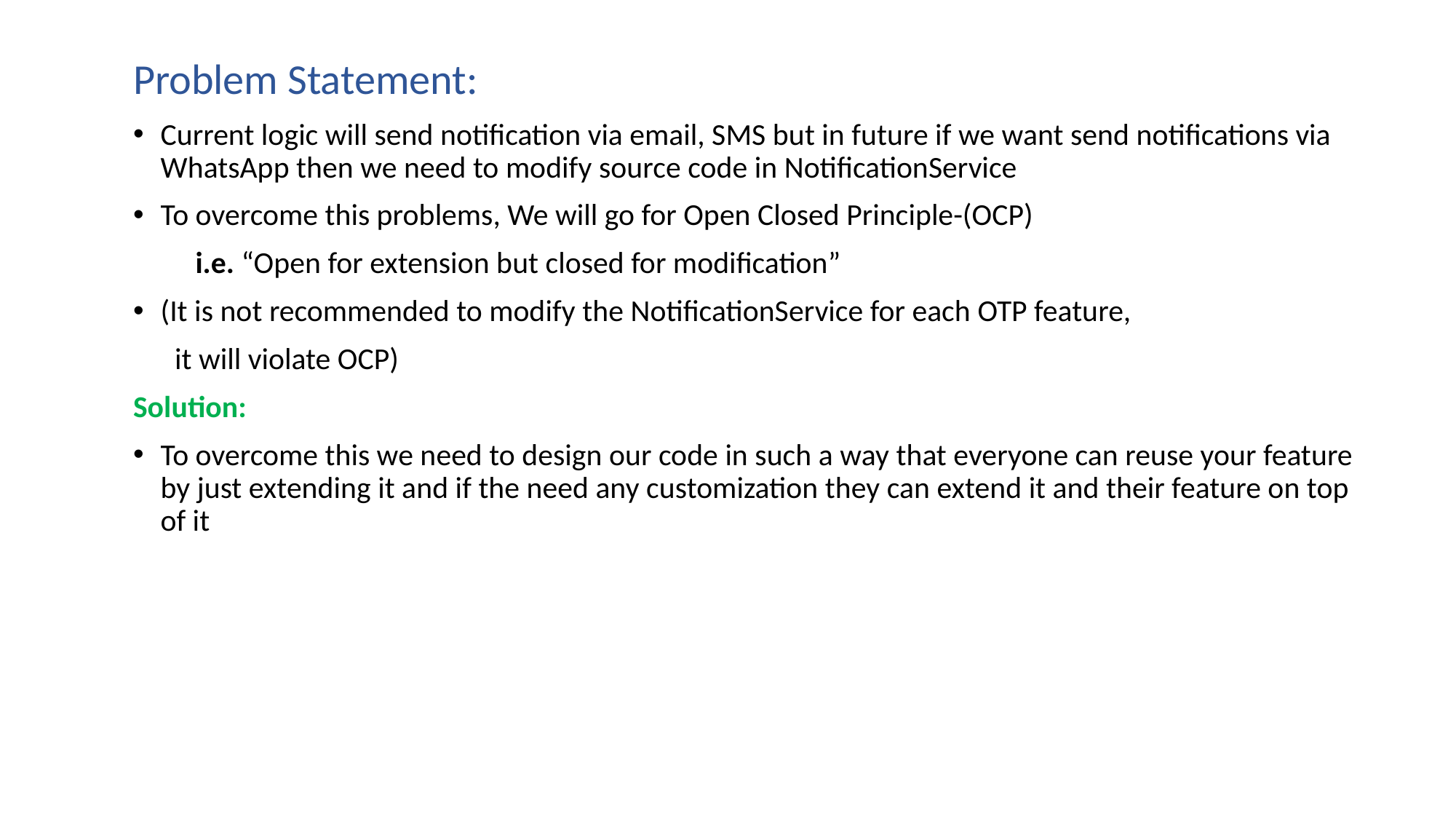

Problem Statement:
Current logic will send notification via email, SMS but in future if we want send notifications via WhatsApp then we need to modify source code in NotificationService
To overcome this problems, We will go for Open Closed Principle-(OCP)
         i.e. “Open for extension but closed for modification”
(It is not recommended to modify the NotificationService for each OTP feature,
      it will violate OCP)
Solution:
To overcome this we need to design our code in such a way that everyone can reuse your feature by just extending it and if the need any customization they can extend it and their feature on top of it